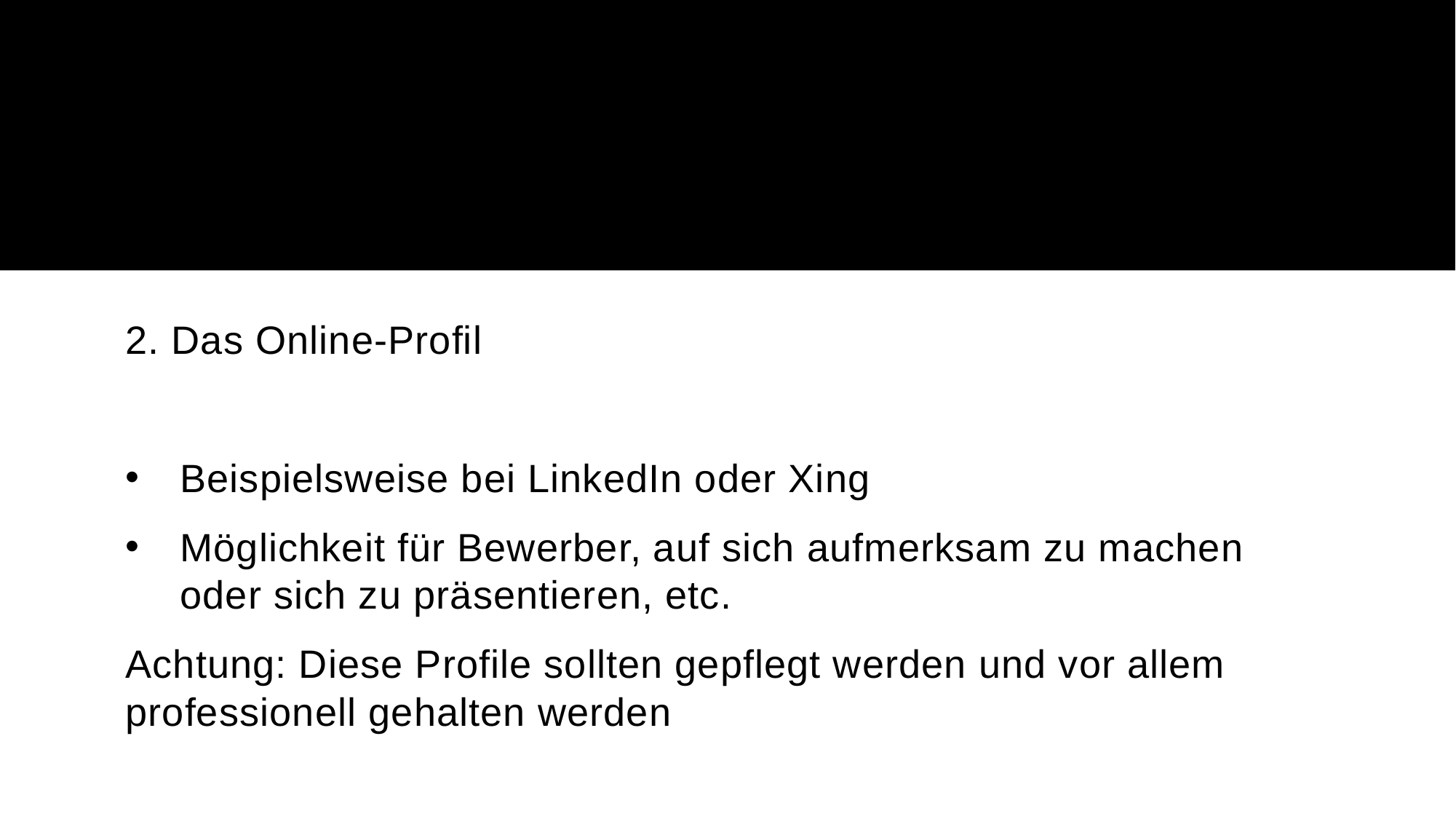

#
2. Das Online-Profil

Beispielsweise bei LinkedIn oder Xing
Möglichkeit für Bewerber, auf sich aufmerksam zu machen oder sich zu präsentieren, etc.
Achtung: Diese Profile sollten gepflegt werden und vor allem professionell gehalten werden